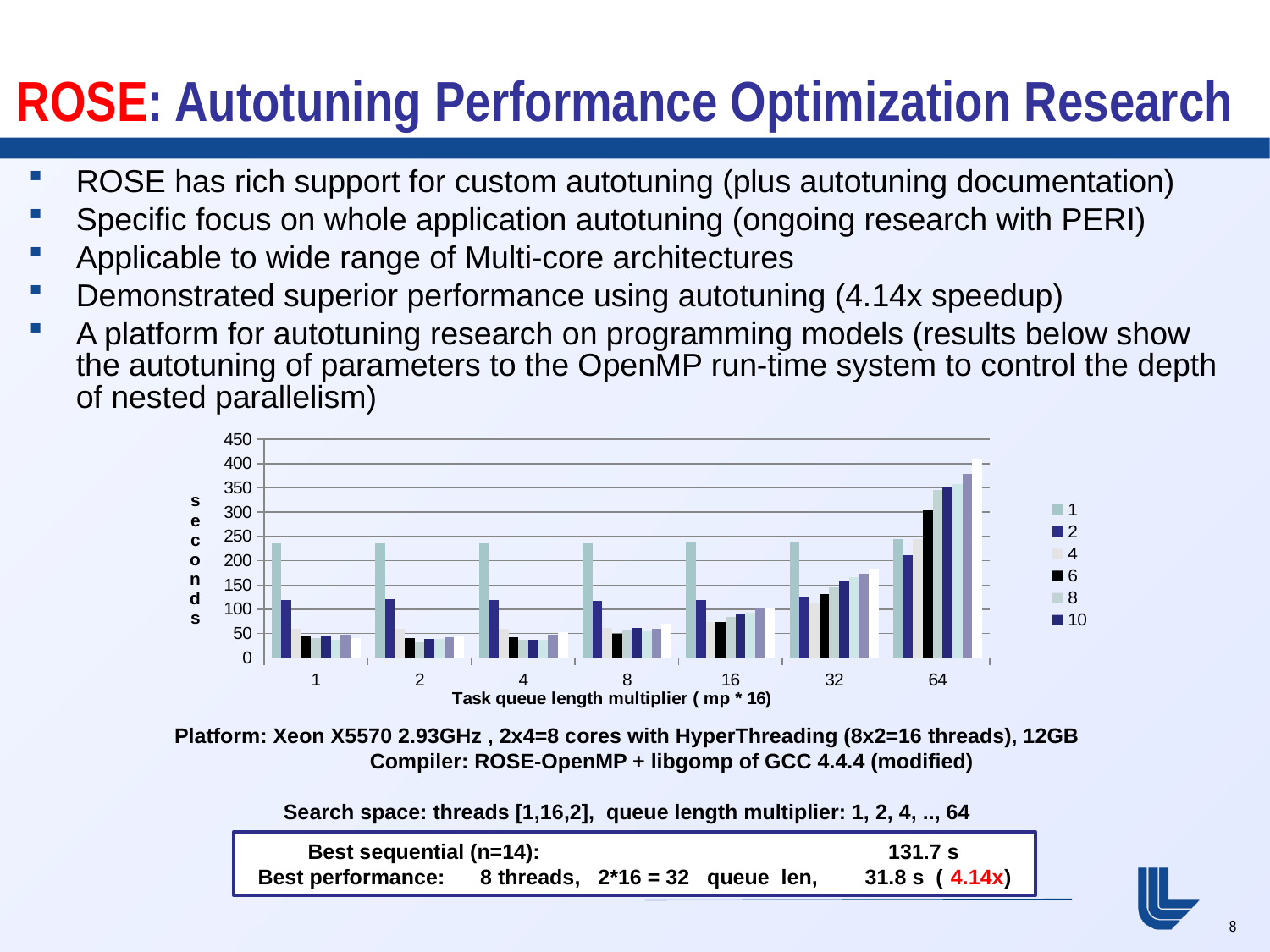

# ROSE: Autotuning Performance Optimization Research
ROSE has rich support for custom autotuning (plus autotuning documentation)
Specific focus on whole application autotuning (ongoing research with PERI)
Applicable to wide range of Multi-core architectures
Demonstrated superior performance using autotuning (4.14x speedup)
A platform for autotuning research on programming models (results below show the autotuning of parameters to the OpenMP run-time system to control the depth of nested parallelism)

### Chart

| Category | 1 | 2 | 4 | 6 | 8 | 10 | 12 | 14 | 16 |
|---|---|---|---|---|---|---|---|---|---|
| 1 | 236.31499999999997 | 118.40266666666666 | 60.67026666666645 | 43.87256666666646 | 39.831933333333325 | 44.15736666666641 | 37.32746666666637 | 47.88626666666636 | 40.680200000000006 |
| 2 | 236.55700000000004 | 119.93466666666687 | 59.76373333333336 | 40.72243333333336 | 31.83576666666666 | 38.68373333333333 | 39.52773333333334 | 42.78006666666643 | 44.81116666666636 |
| 4 | 236.22466666666622 | 118.34166666666682 | 59.9743 | 41.533166666666474 | 37.14996666666646 | 36.5745 | 37.05093333333334 | 48.10456666666646 | 52.90206666666643 |
| 8 | 236.35966666666658 | 117.76100000000002 | 61.16873333333344 | 49.6524 | 56.0032 | 60.935233333333336 | 54.214200000000005 | 60.32973333333333 | 69.693 |
| 16 | 240.02800000000045 | 119.65466666666667 | 74.37226666666662 | 74.404 | 84.05599999999998 | 91.24026666666673 | 92.80619999999999 | 101.84556666666667 | 102.169 |
| 32 | 239.99266666666668 | 125.1173333333333 | 111.57199999999999 | 131.07033333333376 | 145.995 | 158.37833333333396 | 166.37433333333377 | 173.19466666666625 | 183.8573333333342 |
| 64 | 244.35500000000027 | 211.39666666666668 | 243.9883333333342 | 303.024 | 345.29333333333335 | 351.8216666666667 | 357.653 | 379.4346666666667 | 409.442 |
Platform: Xeon X5570 2.93GHz , 2x4=8 cores with HyperThreading (8x2=16 threads), 12GB
               Compiler: ROSE-OpenMP + libgomp of GCC 4.4.4 (modified)

Search space: threads [1,16,2],  queue length multiplier: 1, 2, 4, .., 64

Best sequential (n=14):                                                           131.7 s
Best performance:      8 threads,   2*16 = 32   queue  len,        31.8 s  ( 4.14x)